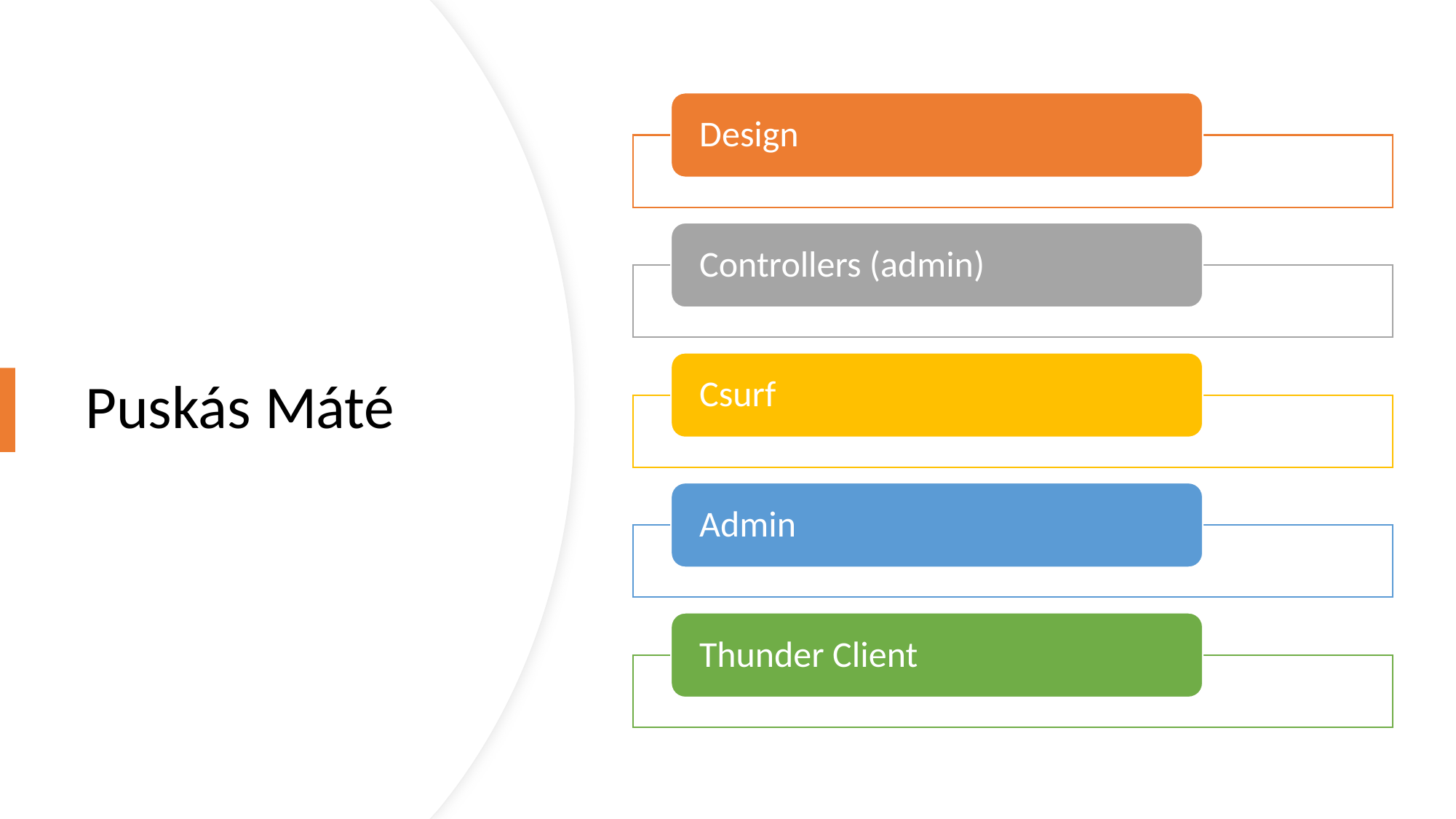

Design
Controllers (admin)
Csurf
Admin
Thunder Client
# Puskás Máté